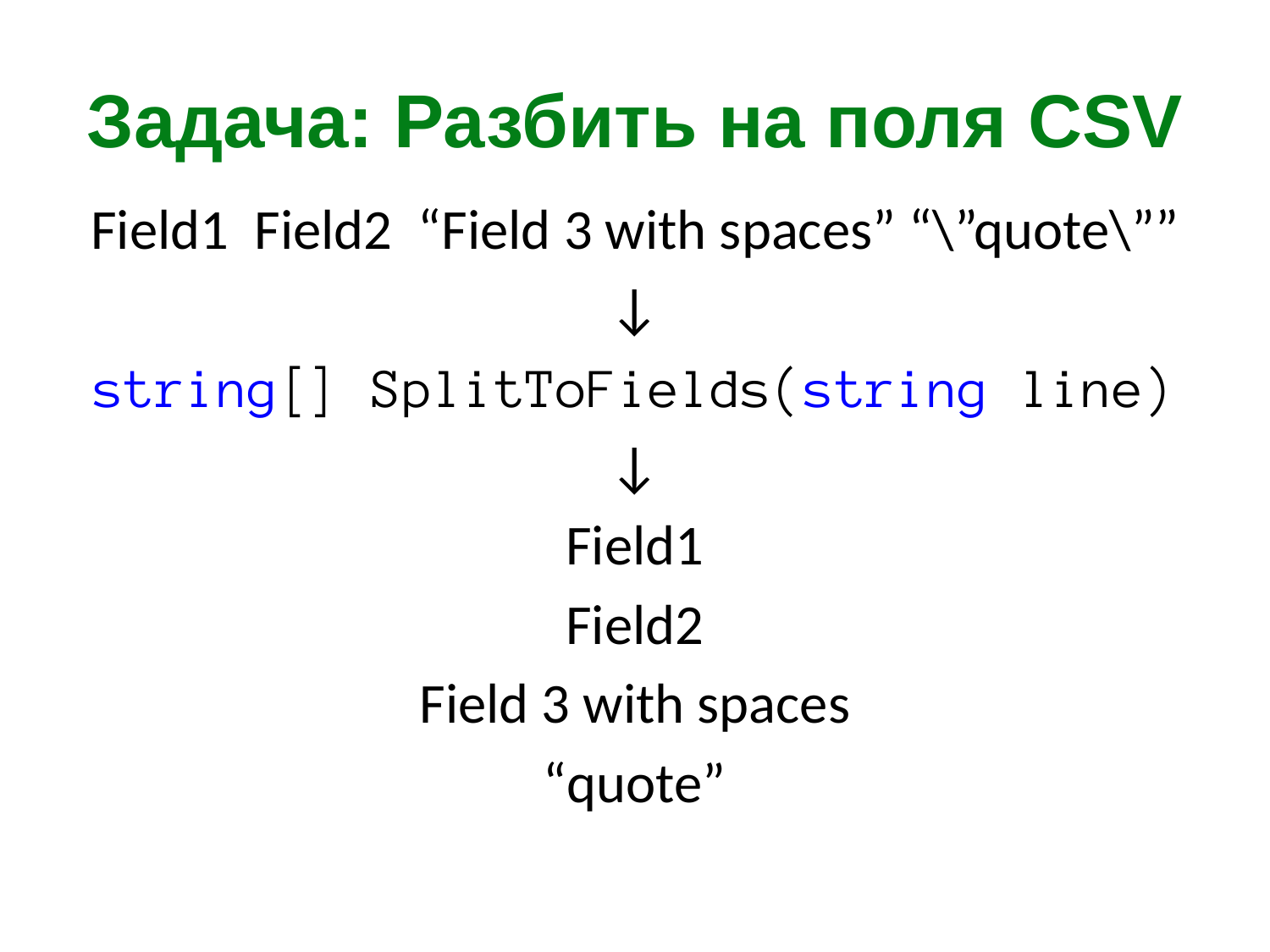

# Задача: Разбить на поля CSV
Field1  Field2  “Field 3 with spaces” “\”quote\””
↓
string[] SplitToFields(string line)
↓
Field1
Field2
Field 3 with spaces
“quote”